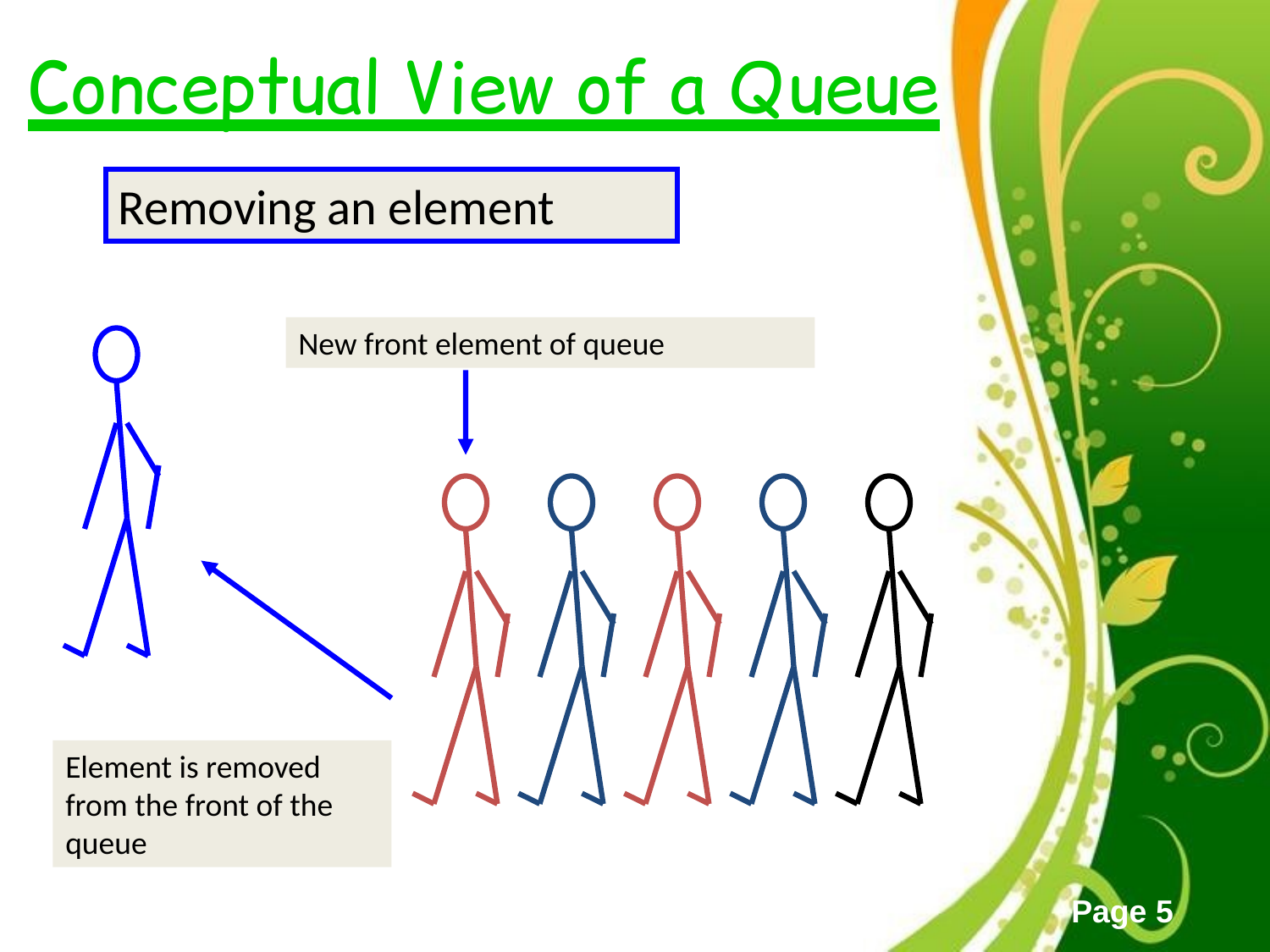

# Conceptual View of a Queue
Removing an element
New front element of queue

Element is removed from the front of the queue

Page 5